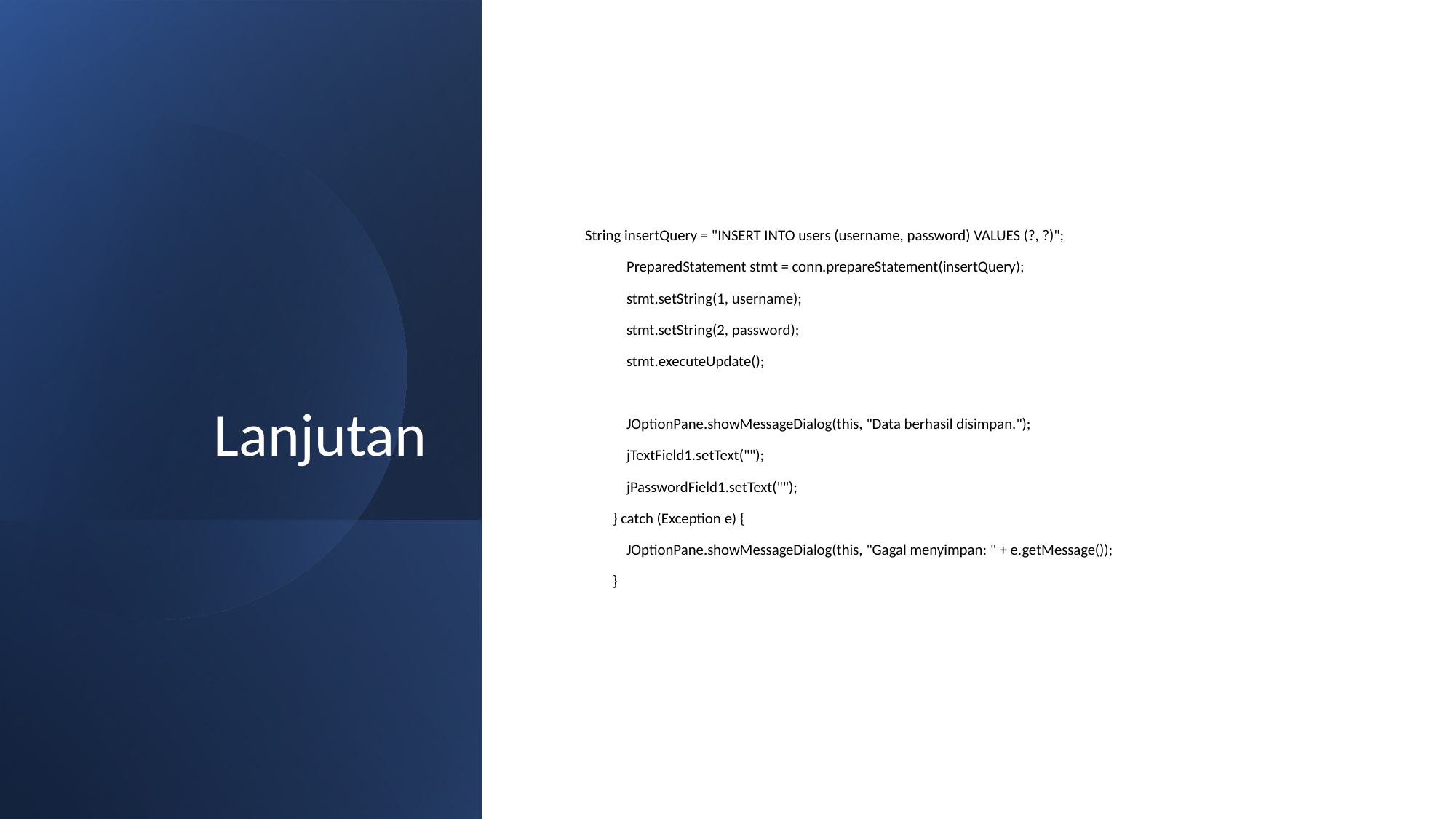

# Lanjutan
String insertQuery = "INSERT INTO users (username, password) VALUES (?, ?)";
            PreparedStatement stmt = conn.prepareStatement(insertQuery);
            stmt.setString(1, username);
            stmt.setString(2, password);
            stmt.executeUpdate();

            JOptionPane.showMessageDialog(this, "Data berhasil disimpan.");
            jTextField1.setText("");
            jPasswordField1.setText("");
        } catch (Exception e) {
            JOptionPane.showMessageDialog(this, "Gagal menyimpan: " + e.getMessage());
        }